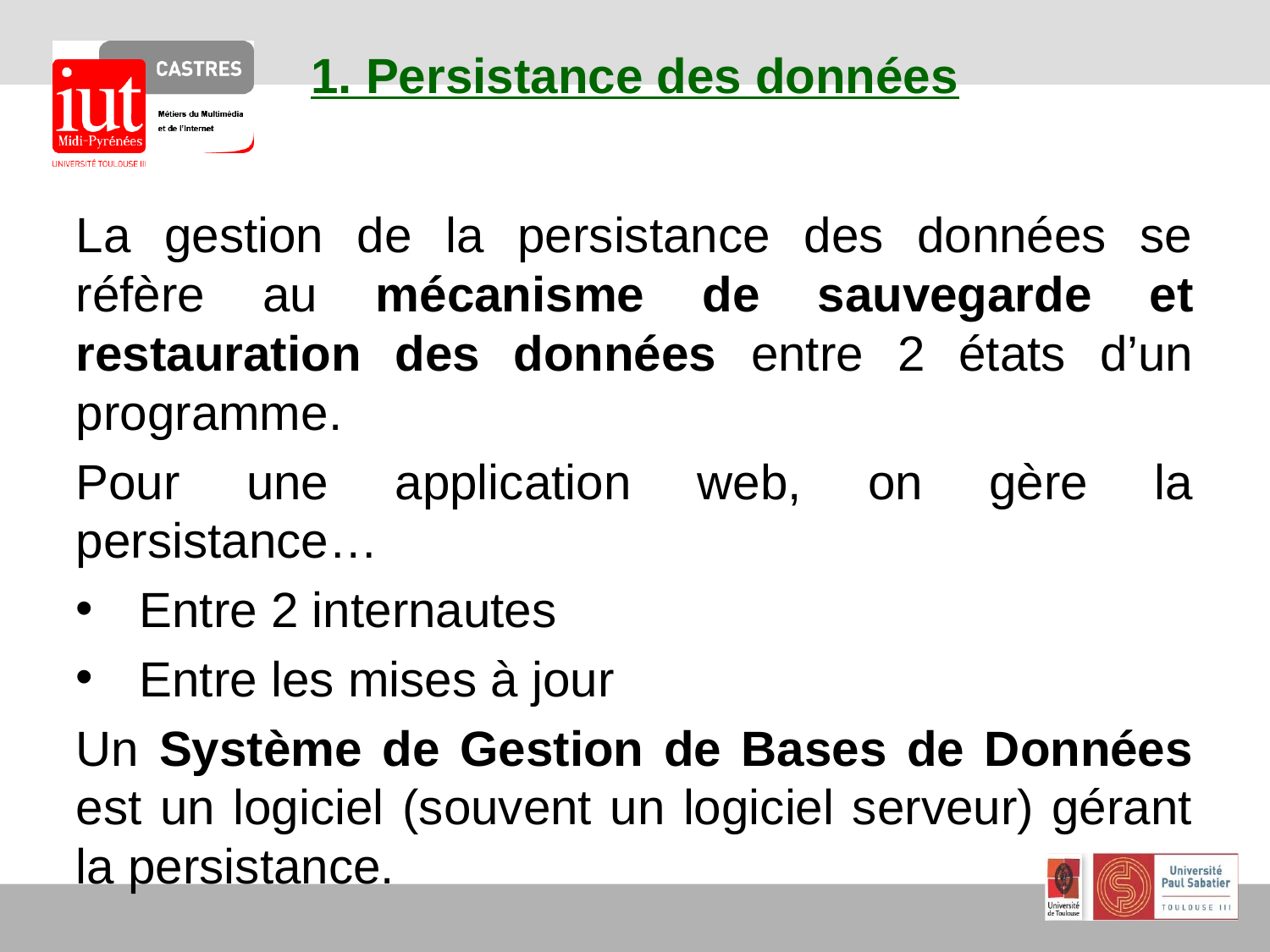

# 1. Persistance des données
La gestion de la persistance des données se réfère au mécanisme de sauvegarde et restauration des données entre 2 états d’un programme.
Pour une application web, on gère la persistance…
Entre 2 internautes
Entre les mises à jour
Un Système de Gestion de Bases de Données est un logiciel (souvent un logiciel serveur) gérant la persistance.